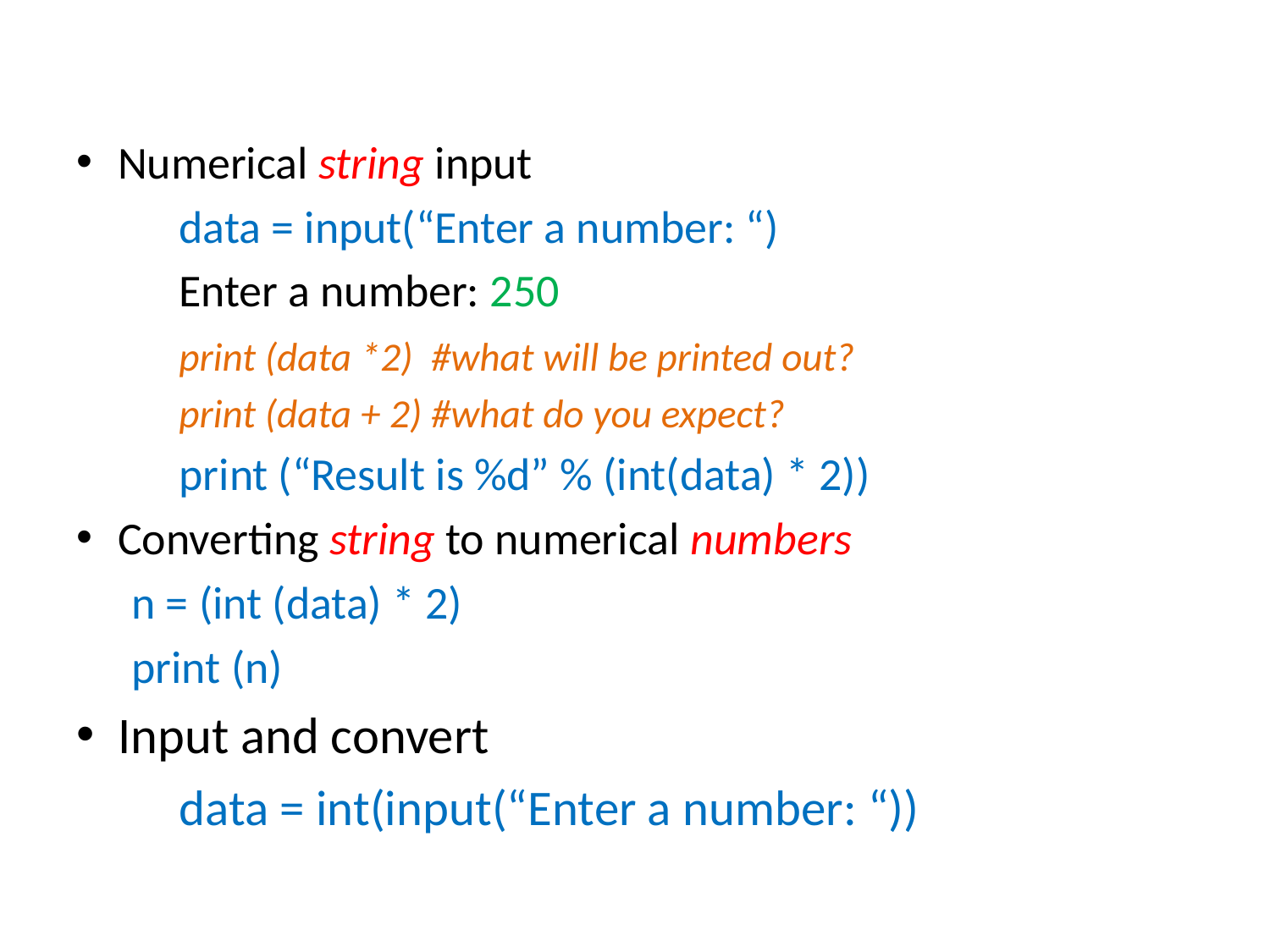

#
Numerical string input
	data = input(“Enter a number: “)
	Enter a number: 250
	print (data *2)  #what will be printed out?
	print (data + 2) #what do you expect?
	print (“Result is %d” % (int(data) * 2))
Converting string to numerical numbers
	n = (int (data) * 2)
	print (n)
Input and convert
	data = int(input(“Enter a number: “))